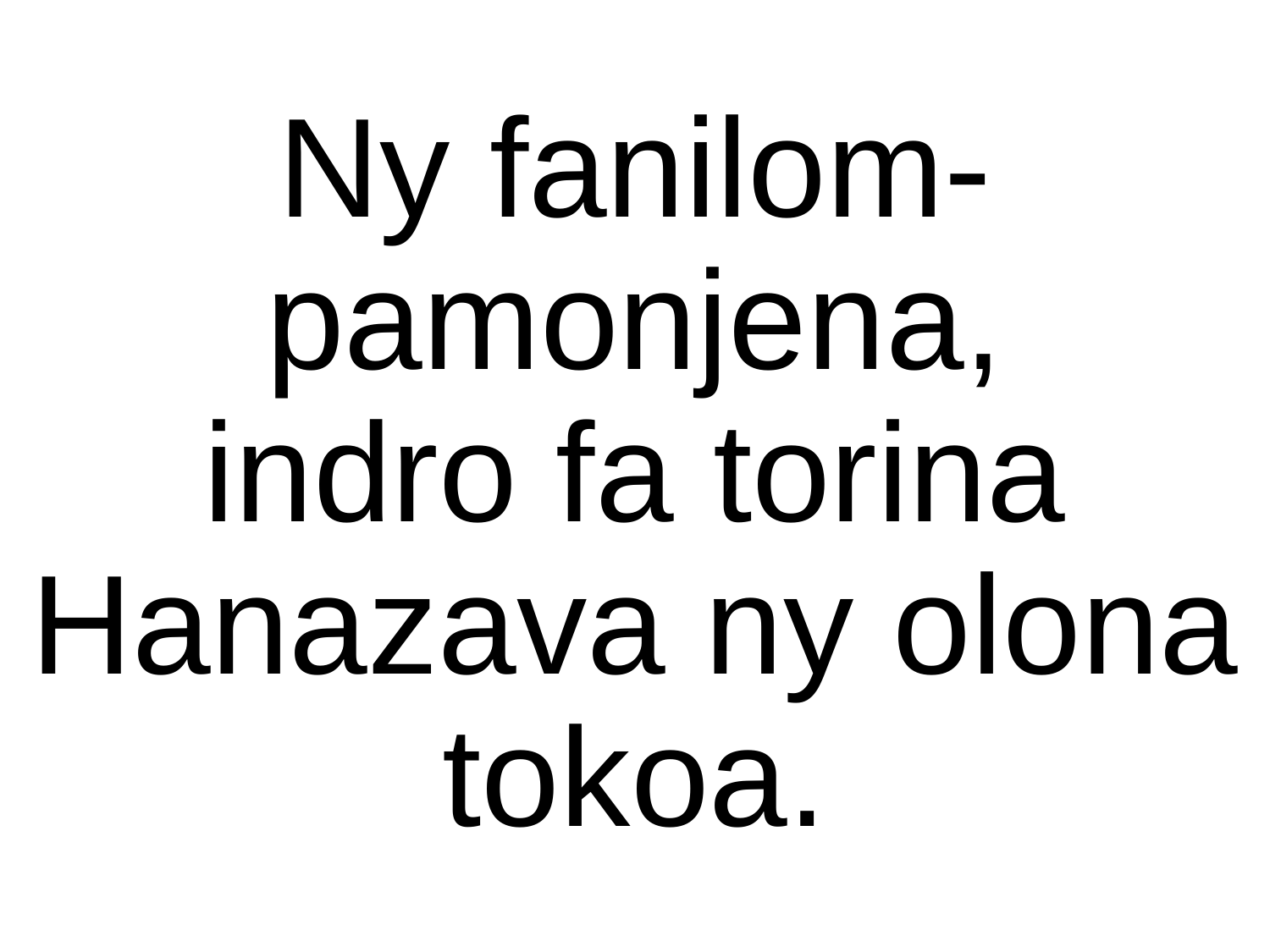

Ny fanilom-pamonjena,
indro fa torina
Hanazava ny olona tokoa.